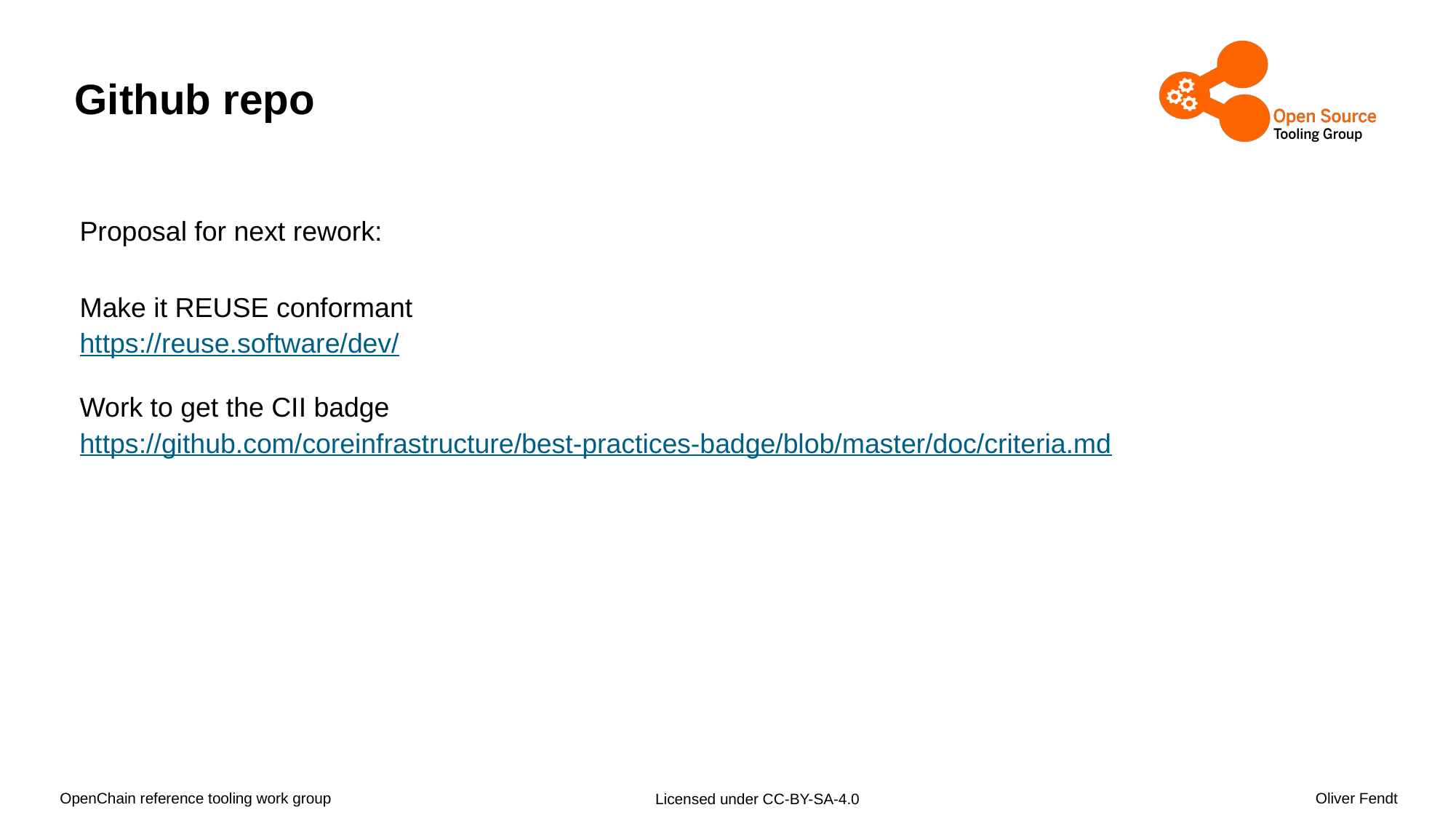

# Github repo
Proposal for next rework:
Make it REUSE conformant
https://reuse.software/dev/
Work to get the CII badge
https://github.com/coreinfrastructure/best-practices-badge/blob/master/doc/criteria.md